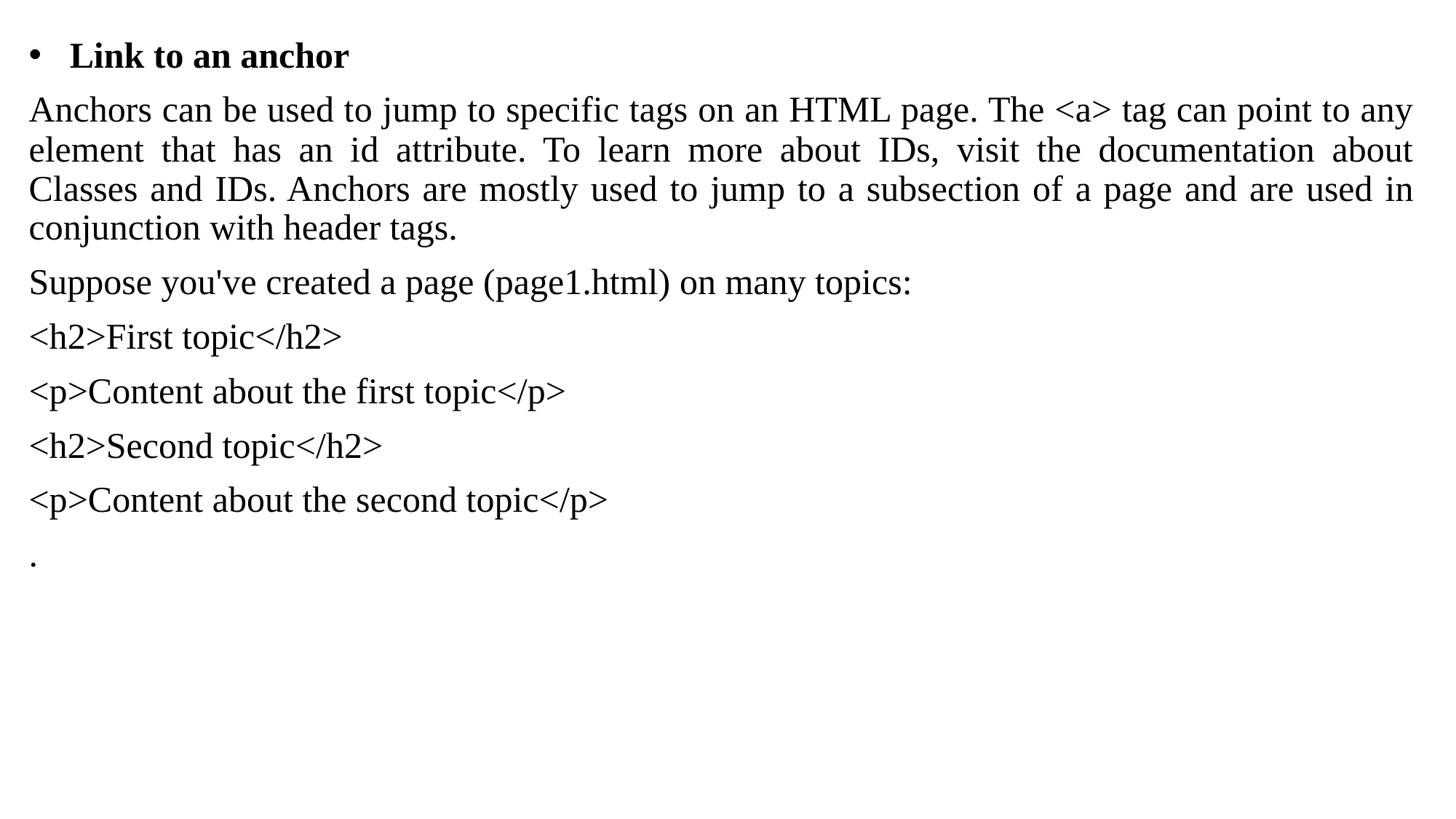

Link to an anchor
Anchors can be used to jump to specific tags on an HTML page. The <a> tag can point to any element that has an id attribute. To learn more about IDs, visit the documentation about Classes and IDs. Anchors are mostly used to jump to a subsection of a page and are used in conjunction with header tags.
Suppose you've created a page (page1.html) on many topics:
<h2>First topic</h2>
<p>Content about the first topic</p>
<h2>Second topic</h2>
<p>Content about the second topic</p>
.